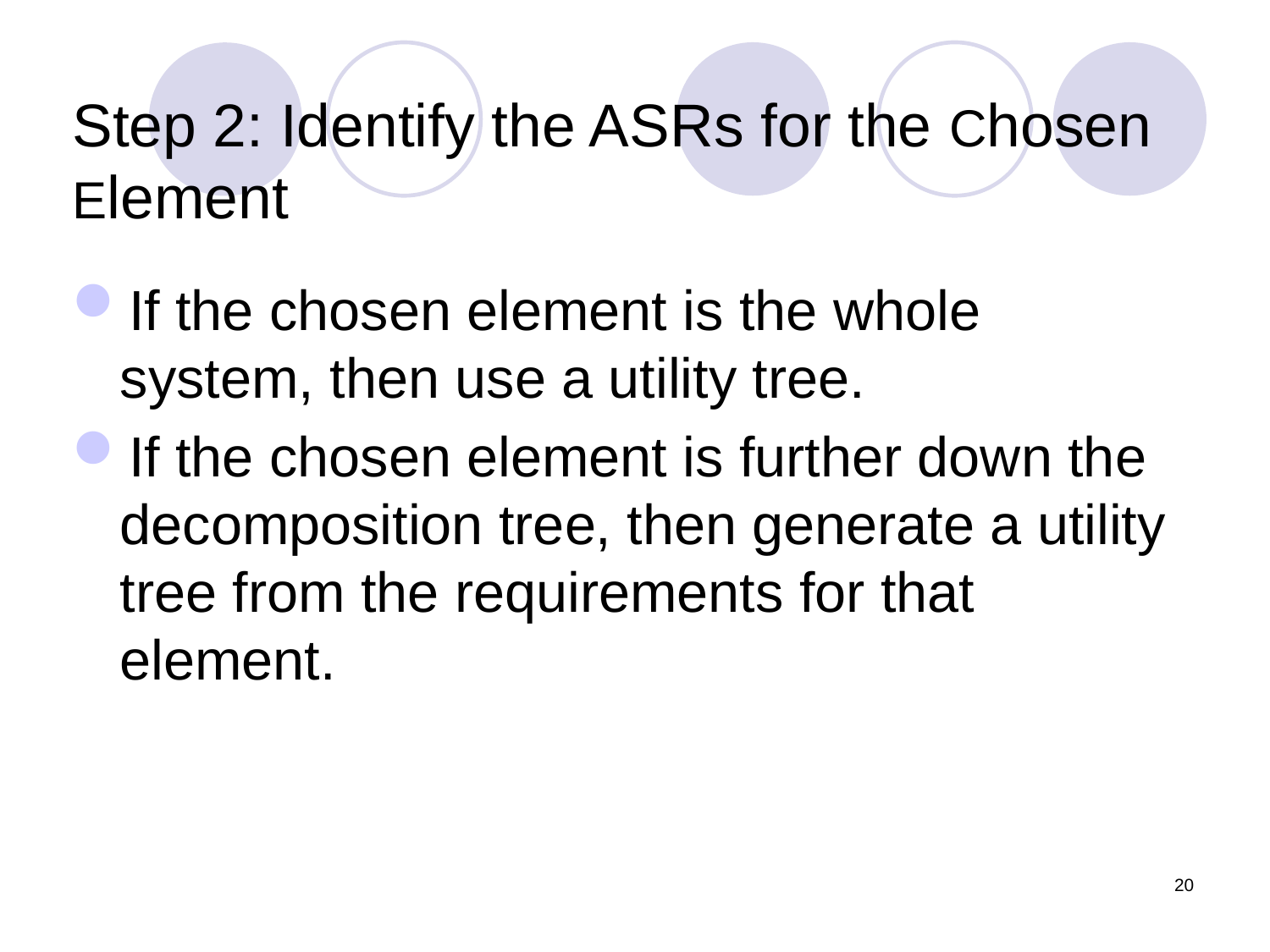

# Step 2: Identify the ASRs for the Chosen Element
If the chosen element is the whole system, then use a utility tree.
If the chosen element is further down the decomposition tree, then generate a utility tree from the requirements for that element.
20